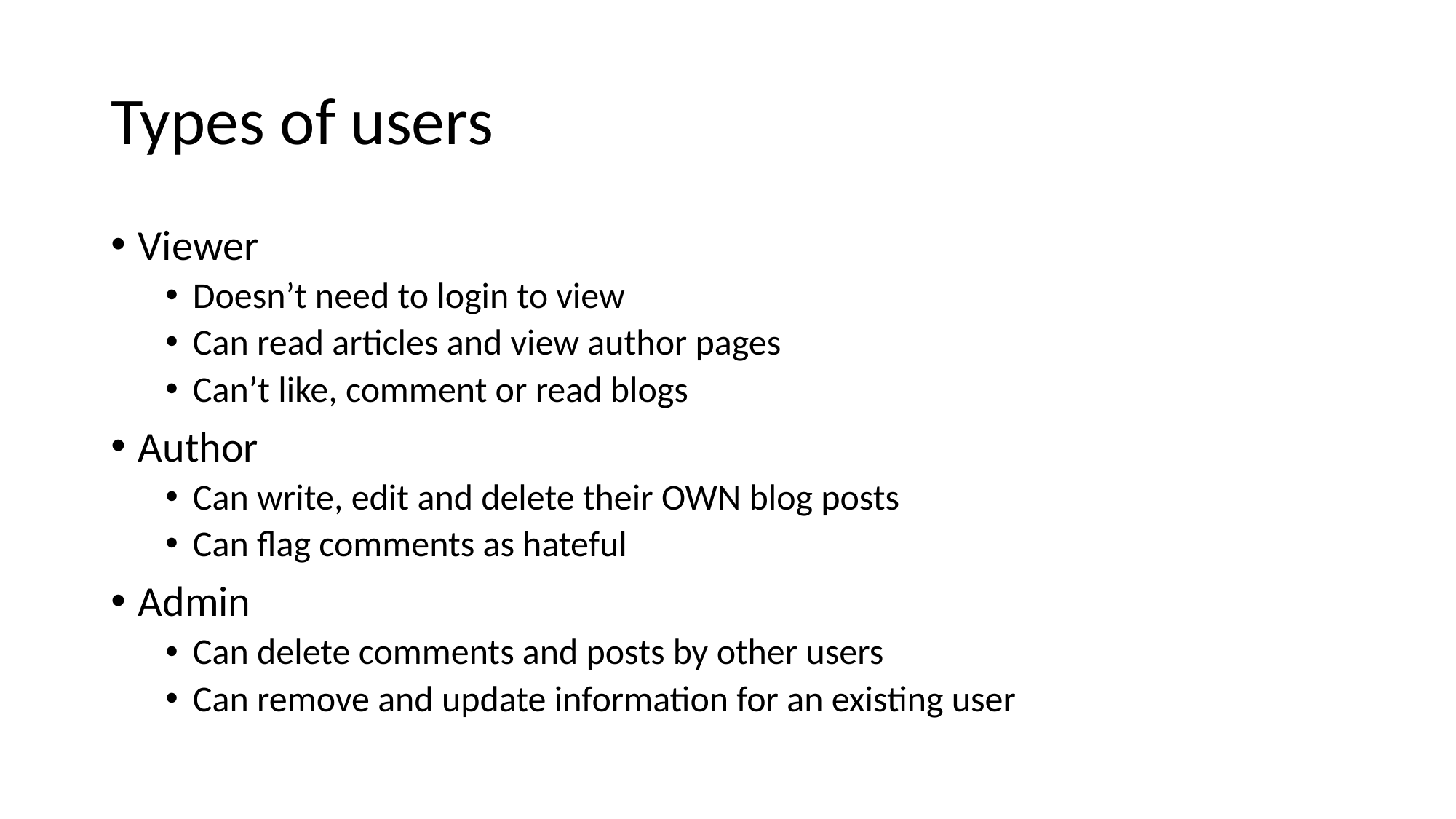

# Types of users
Viewer
Doesn’t need to login to view
Can read articles and view author pages
Can’t like, comment or read blogs
Author
Can write, edit and delete their OWN blog posts
Can flag comments as hateful
Admin
Can delete comments and posts by other users
Can remove and update information for an existing user